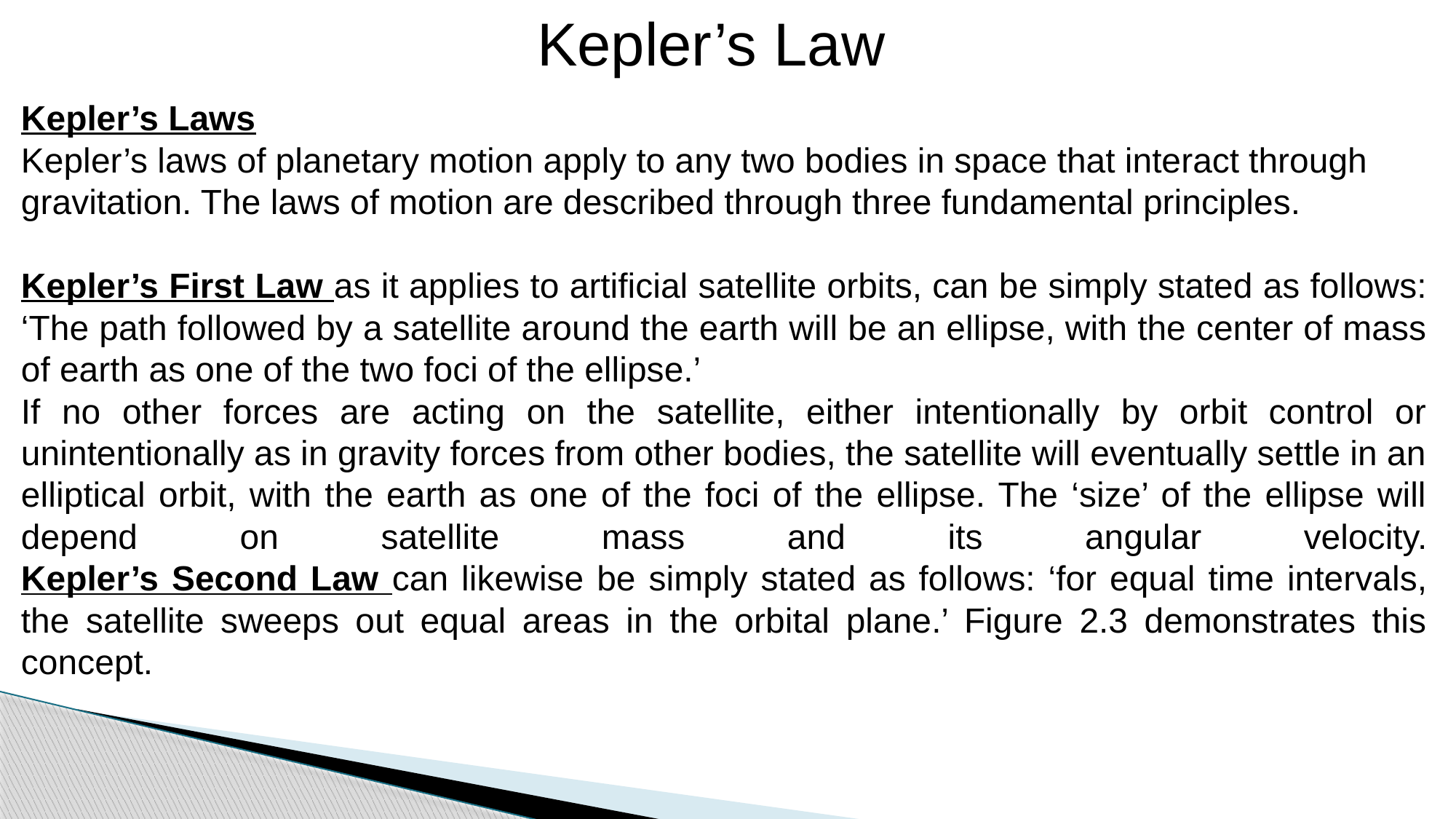

Kepler’s Law
Kepler’s Laws
Kepler’s laws of planetary motion apply to any two bodies in space that interact through gravitation. The laws of motion are described through three fundamental principles.
Kepler’s First Law as it applies to artificial satellite orbits, can be simply stated as follows: ‘The path followed by a satellite around the earth will be an ellipse, with the center of mass of earth as one of the two foci of the ellipse.’
If no other forces are acting on the satellite, either intentionally by orbit control or
unintentionally as in gravity forces from other bodies, the satellite will eventually settle in an elliptical orbit, with the earth as one of the foci of the ellipse. The ‘size’ of the ellipse will depend on satellite mass and its angular velocity.
Kepler’s Second Law can likewise be simply stated as follows: ‘for equal time intervals, the satellite sweeps out equal areas in the orbital plane.’ Figure 2.3 demonstrates this concept.